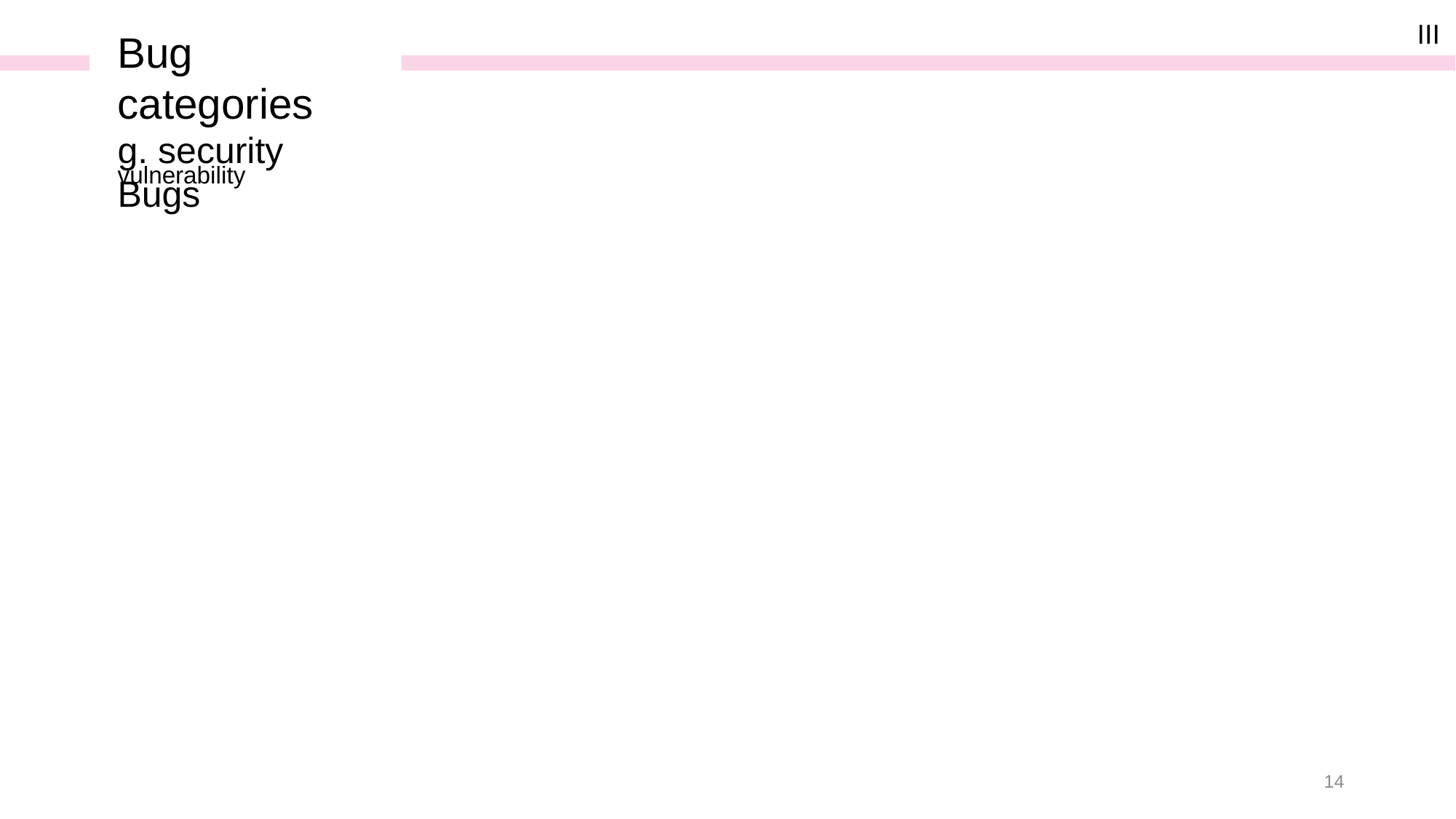

III
Bug categories
g. security Bugs

vulnerability
14